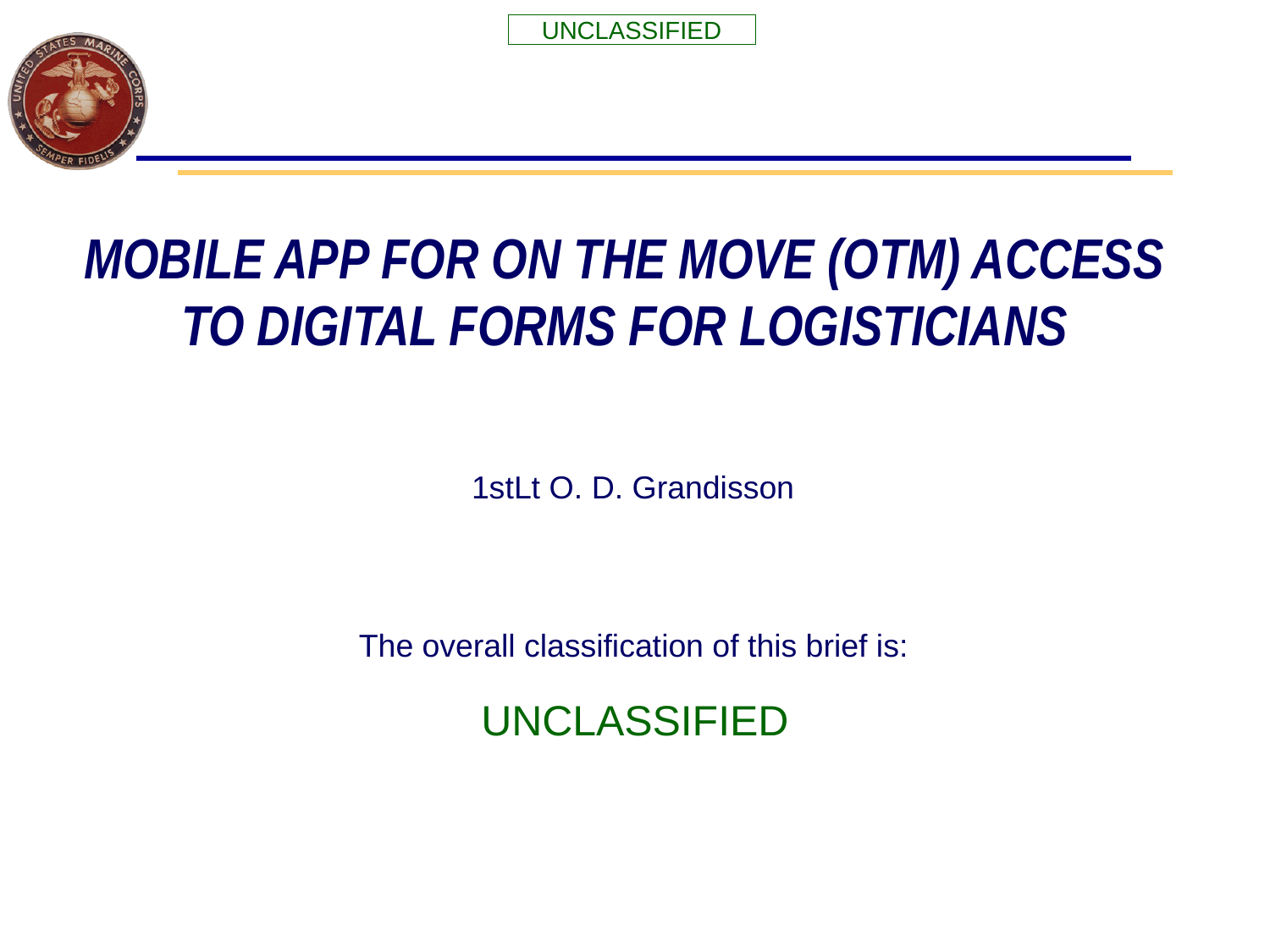

# mobile app for on the move (OTM) access to Digital forms for logisticians
1stLt O. D. Grandisson

The overall classification of this brief is:
UNCLASSIFIED